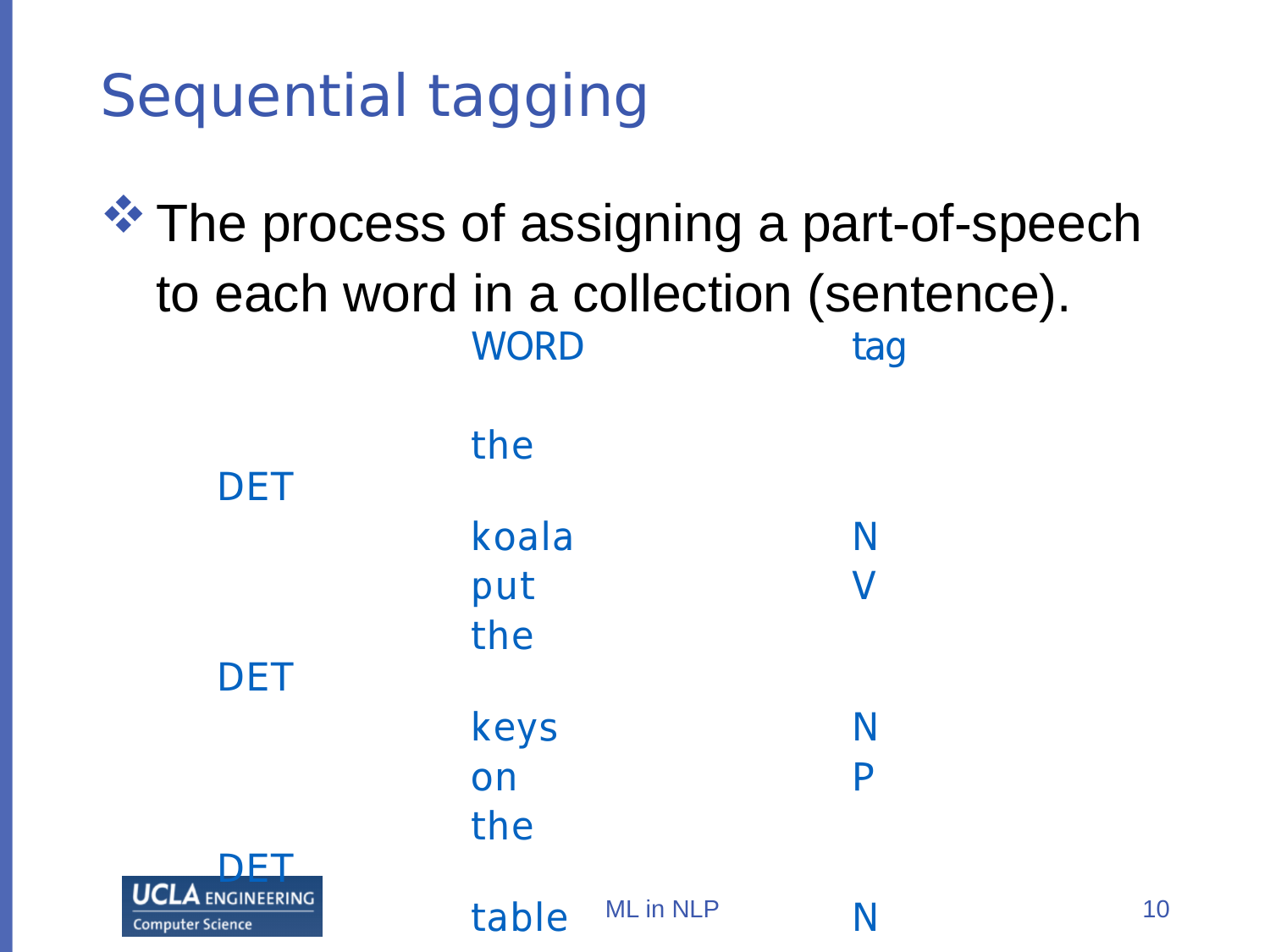

# Sequential tagging
The process of assigning a part-of-speech to each word in a collection (sentence).

			WORD		 	tag

			the			DET
			koala			N
			put 			V
			the 			DET
			keys			N
			on			P
			the			DET
			table			N
ML in NLP
10